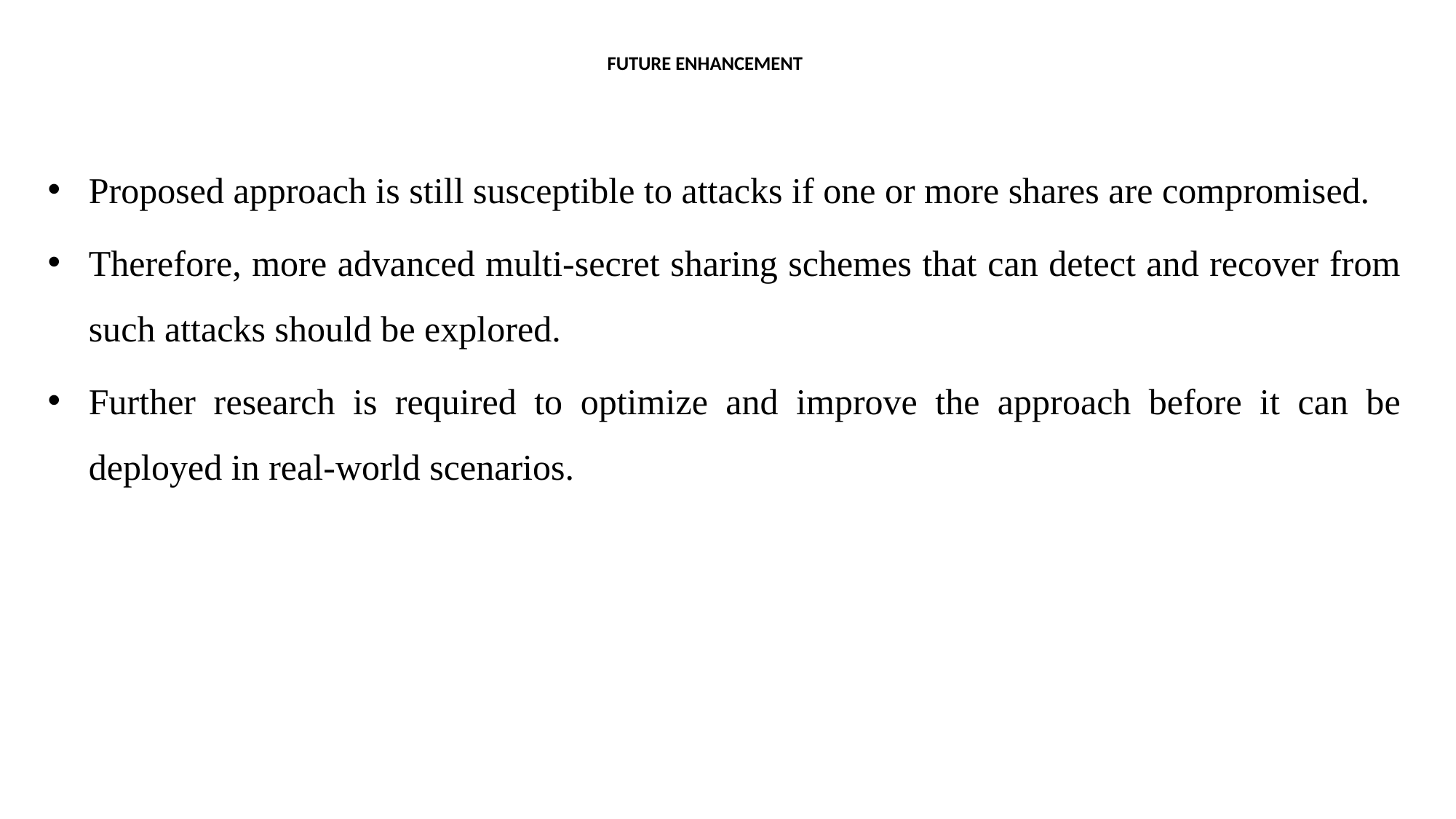

# FUTURE ENHANCEMENT
Proposed approach is still susceptible to attacks if one or more shares are compromised.
Therefore, more advanced multi-secret sharing schemes that can detect and recover from such attacks should be explored.
Further research is required to optimize and improve the approach before it can be deployed in real-world scenarios.